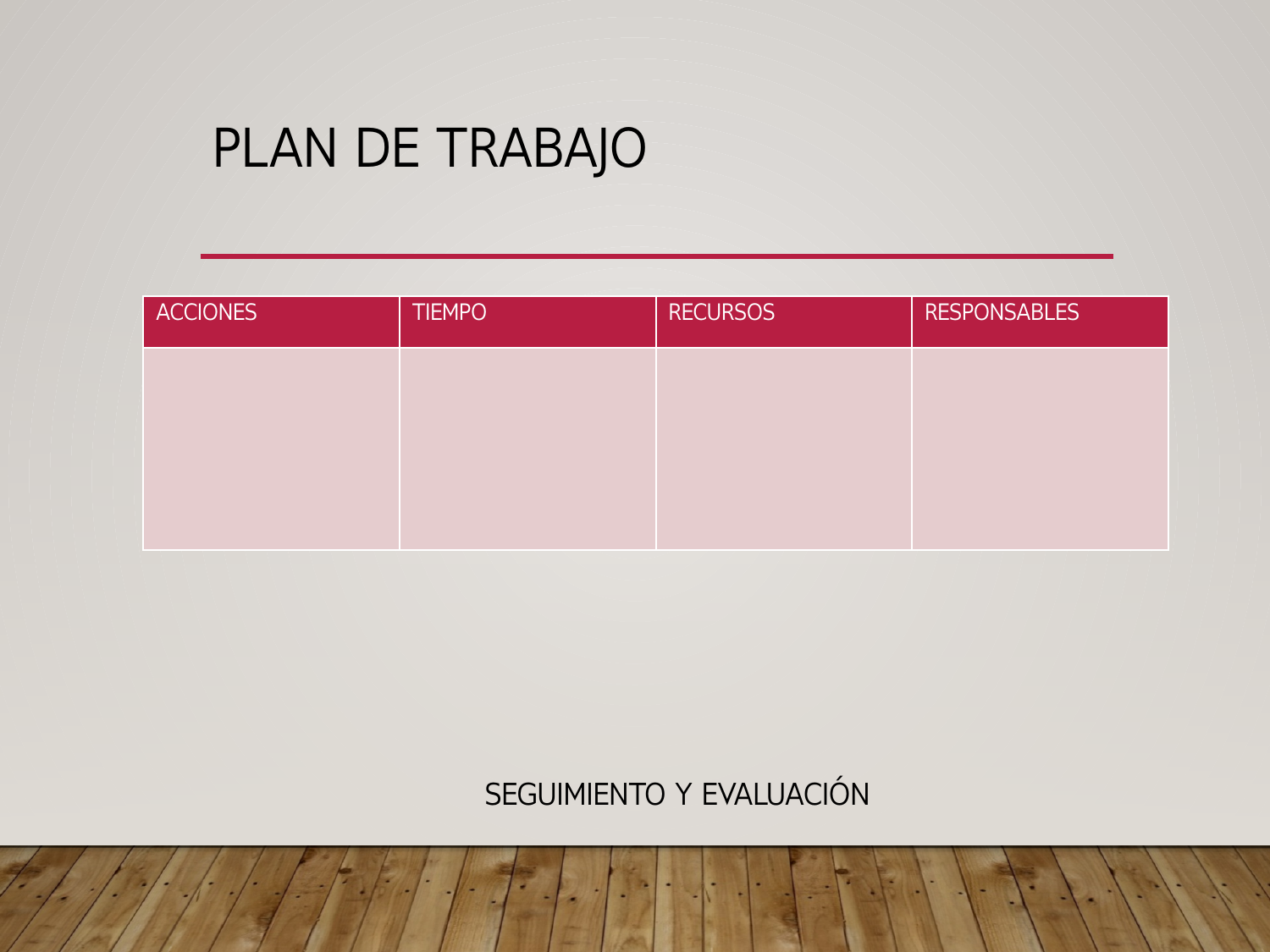

# Plan de trabajo
| ACCIONES | TIEMPO | RECURSOS | RESPONSABLES |
| --- | --- | --- | --- |
|  |  |  |  |
SEGUIMIENTO Y EVALUACIÓN